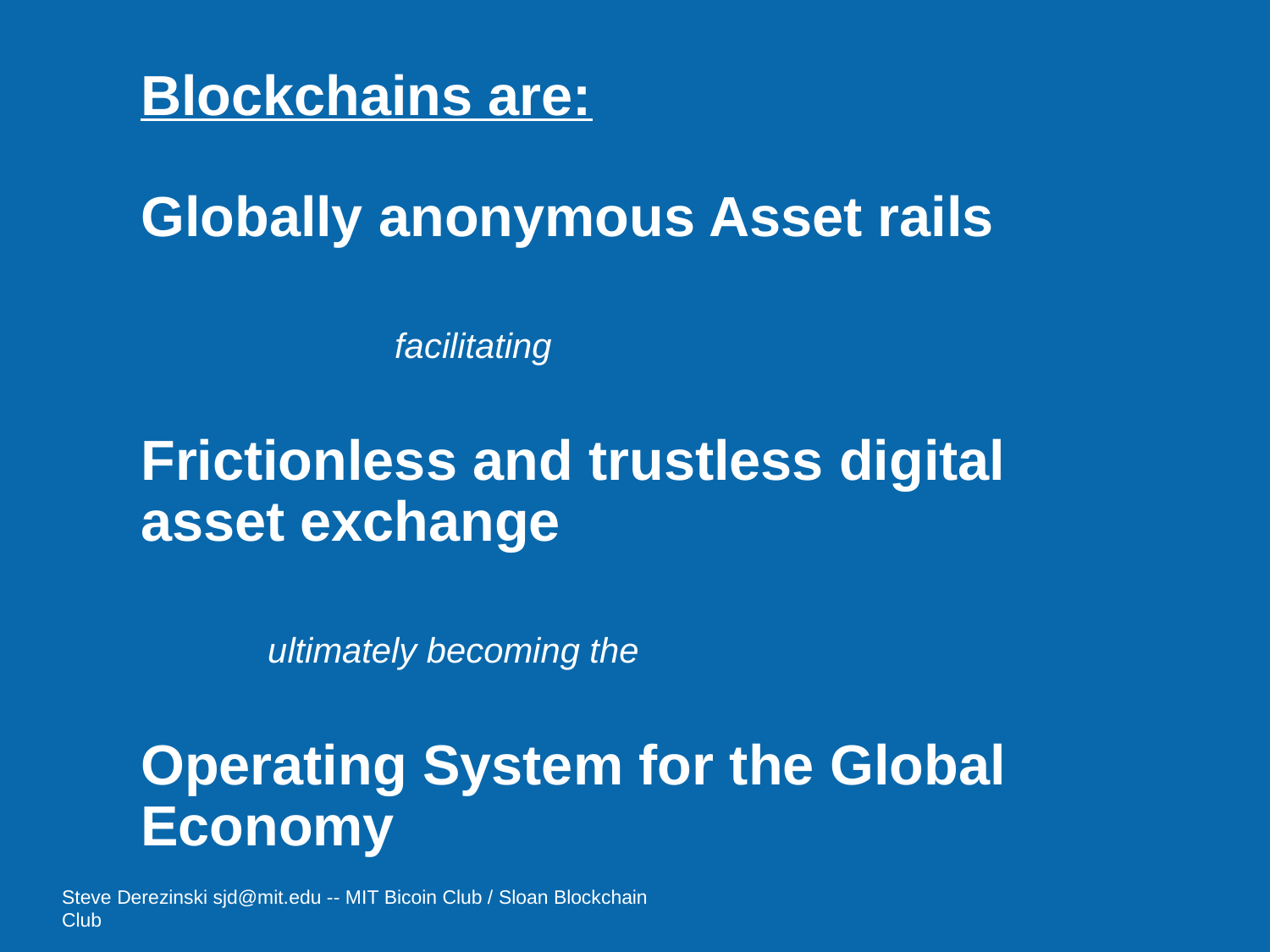

# Blockchains are: Globally anonymous Asset rails facilitating Frictionless and trustless digital asset exchange ultimately becoming the Operating System for the Global Economy
Steve Derezinski sjd@mit.edu -- MIT Bicoin Club / Sloan Blockchain Club